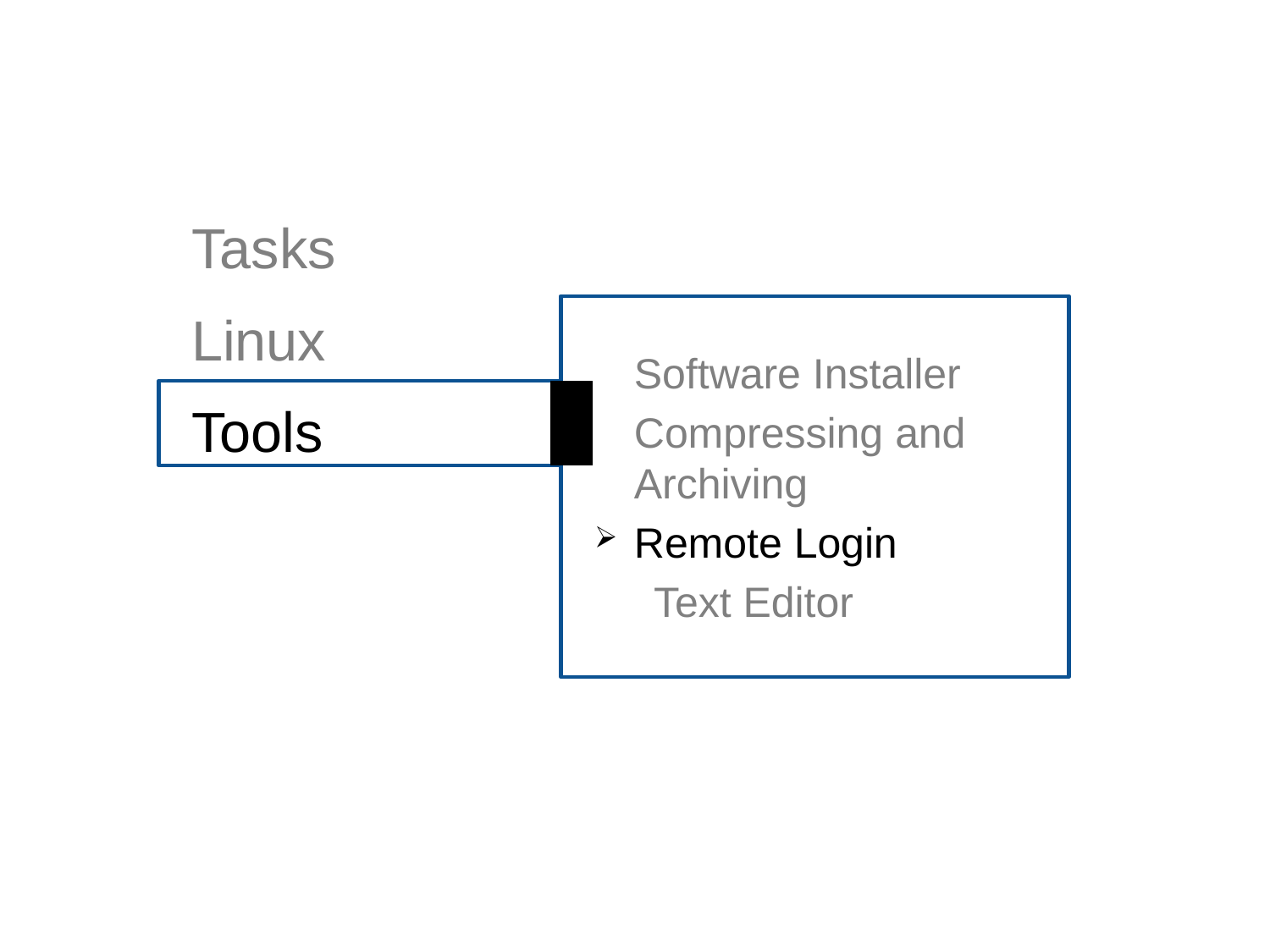

Tasks
Linux
Tools

	Software Installer
	Compressing and Archiving
Remote Login
     Text Editor